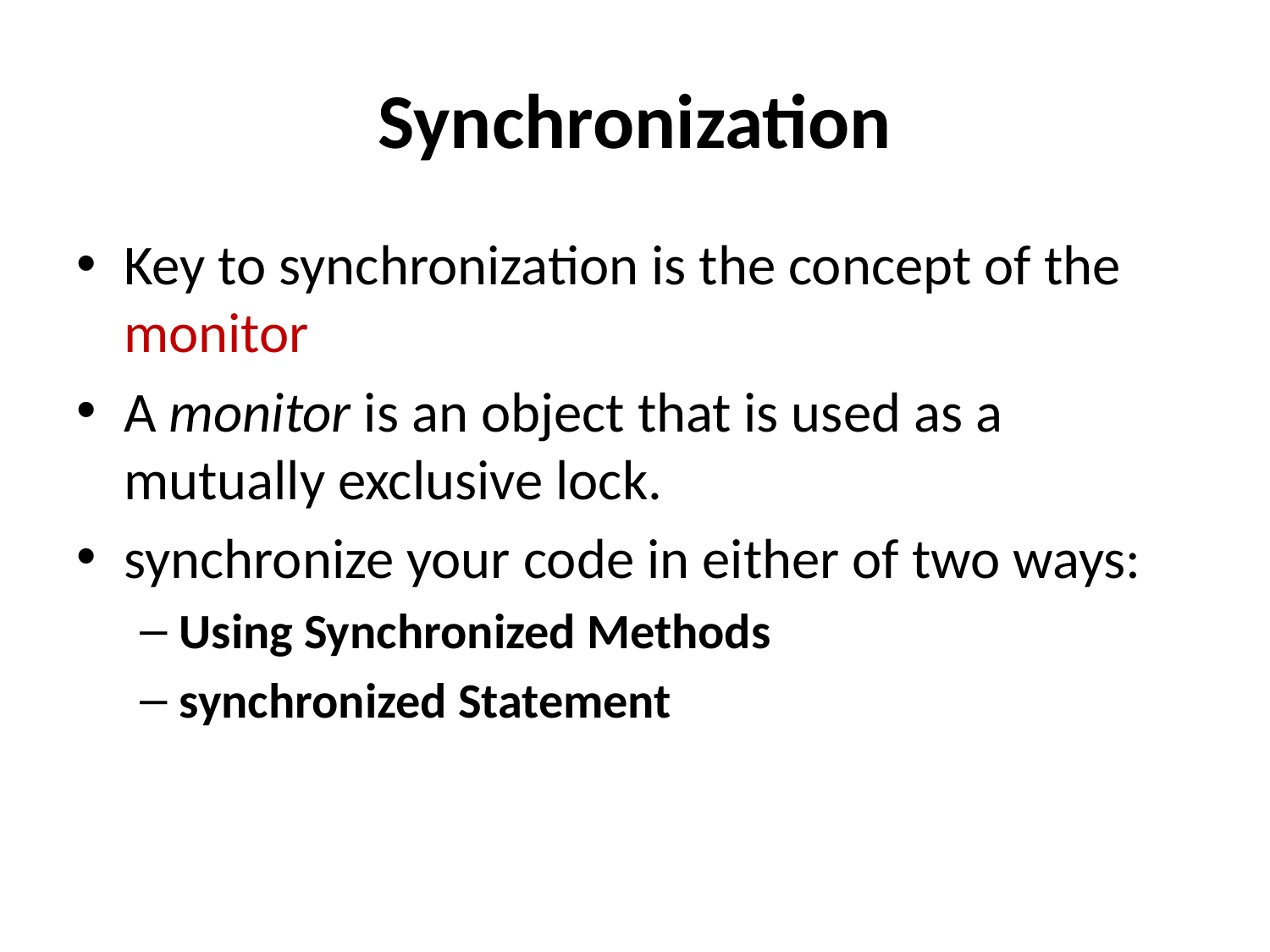

# Synchronization
Key to synchronization is the concept of the monitor
A monitor is an object that is used as a mutually exclusive lock.
synchronize your code in either of two ways:
Using Synchronized Methods
synchronized Statement